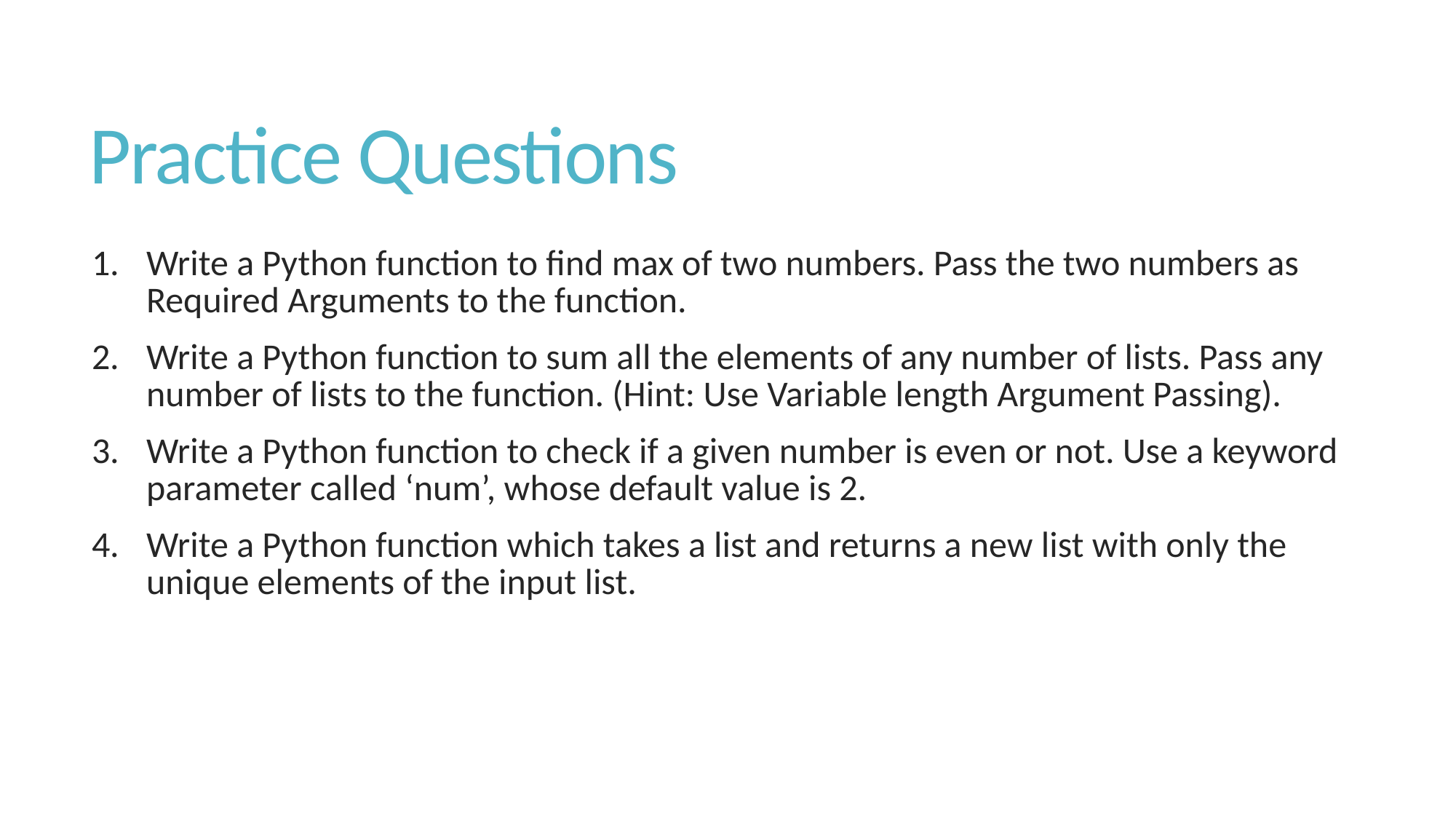

# Practice Questions
Write a Python function to find max of two numbers. Pass the two numbers as Required Arguments to the function.
Write a Python function to sum all the elements of any number of lists. Pass any number of lists to the function. (Hint: Use Variable length Argument Passing).
Write a Python function to check if a given number is even or not. Use a keyword parameter called ‘num’, whose default value is 2.
Write a Python function which takes a list and returns a new list with only the unique elements of the input list.